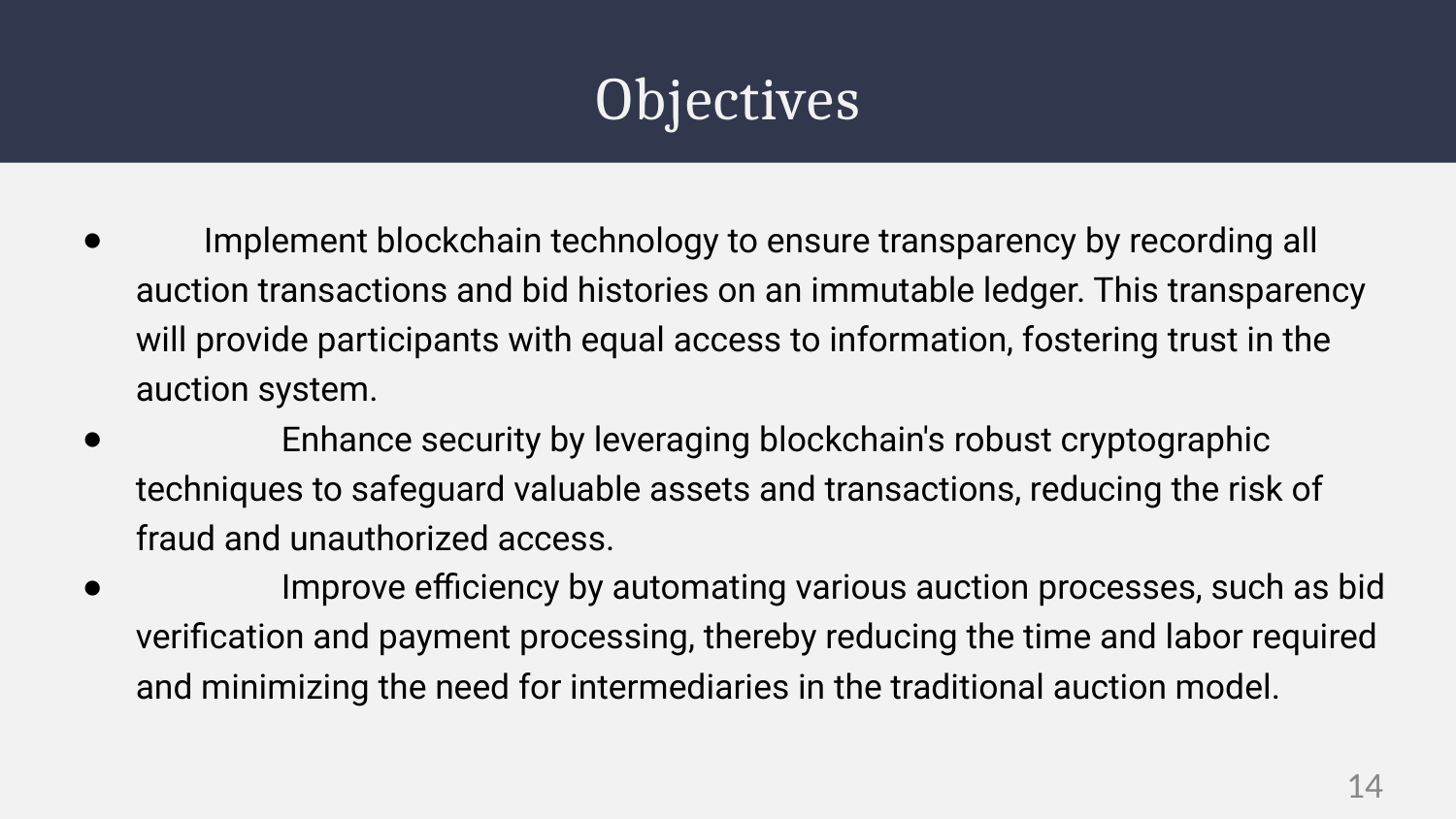

# Objectives
        Implement blockchain technology to ensure transparency by recording all auction transactions and bid histories on an immutable ledger. This transparency will provide participants with equal access to information, fostering trust in the auction system.
	Enhance security by leveraging blockchain's robust cryptographic techniques to safeguard valuable assets and transactions, reducing the risk of fraud and unauthorized access.
	Improve efficiency by automating various auction processes, such as bid verification and payment processing, thereby reducing the time and labor required and minimizing the need for intermediaries in the traditional auction model.

14